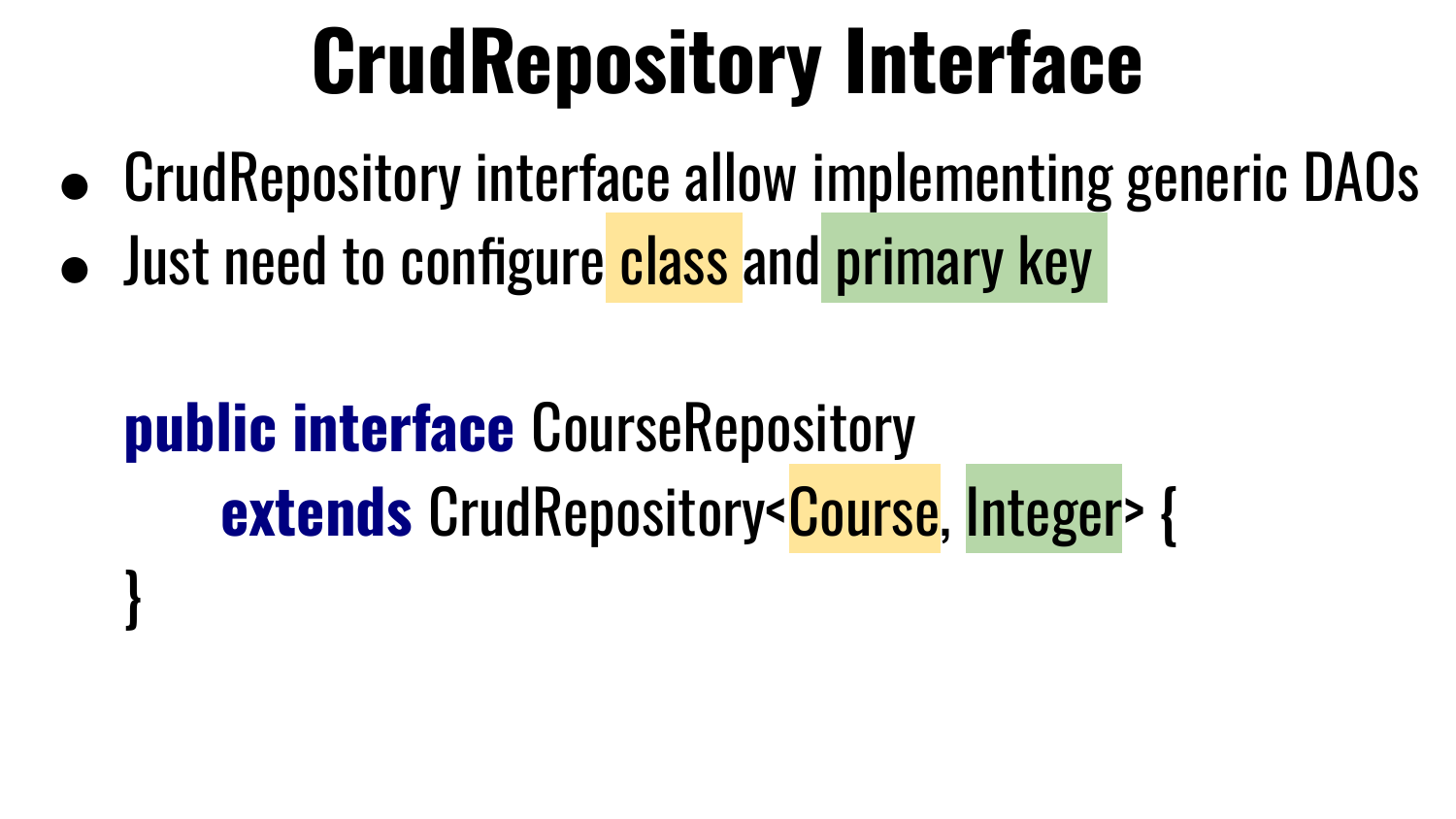

# CrudRepository Interface
CrudRepository interface allow implementing generic DAOs
Just need to configure class and primary key

public interface CourseRepository
       extends CrudRepository<Course, Integer> {
}